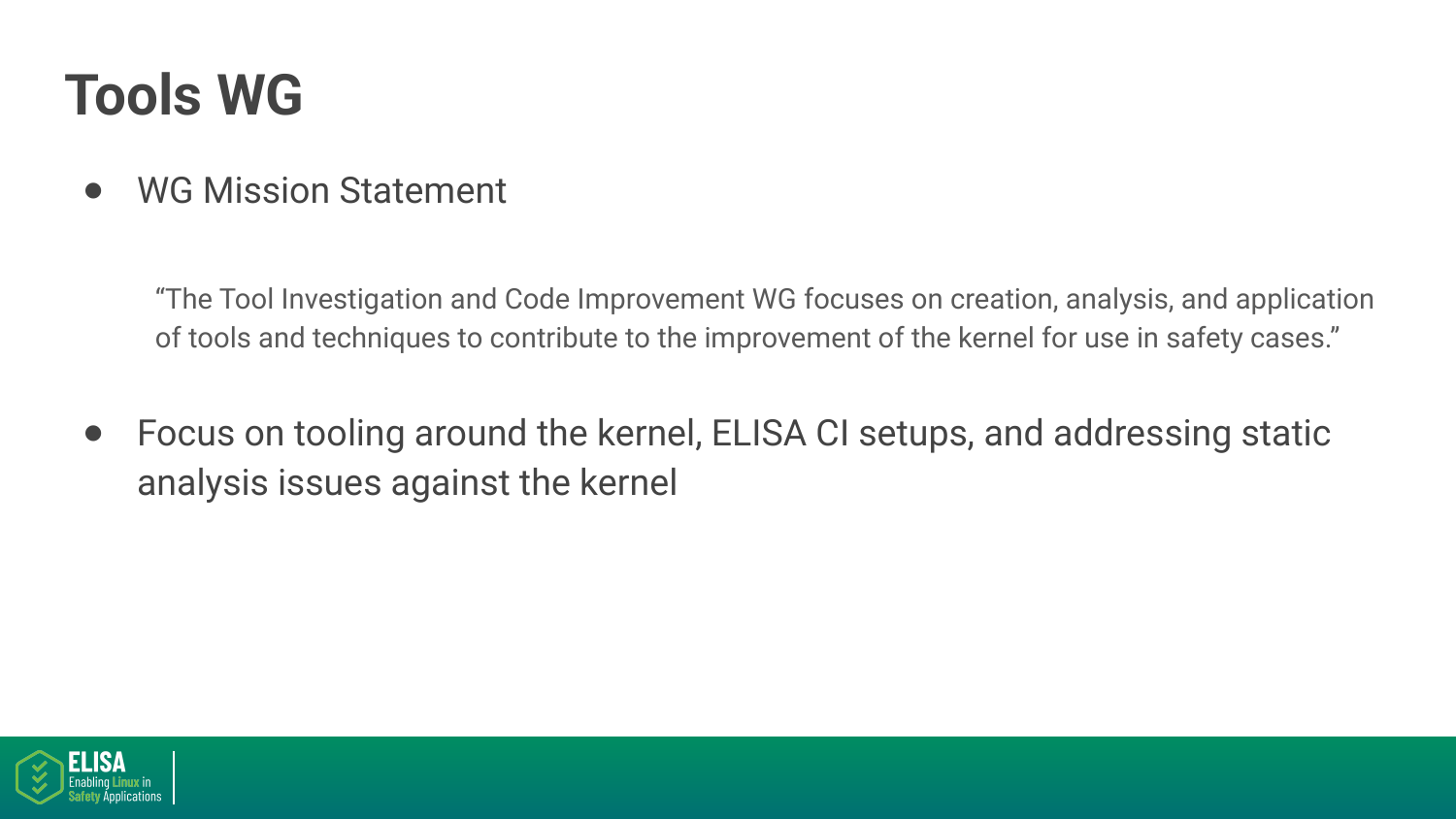

# Tools WG
WG Mission Statement

“The Tool Investigation and Code Improvement WG focuses on creation, analysis, and application of tools and techniques to contribute to the improvement of the kernel for use in safety cases.”

Focus on tooling around the kernel, ELISA CI setups, and addressing static analysis issues against the kernel